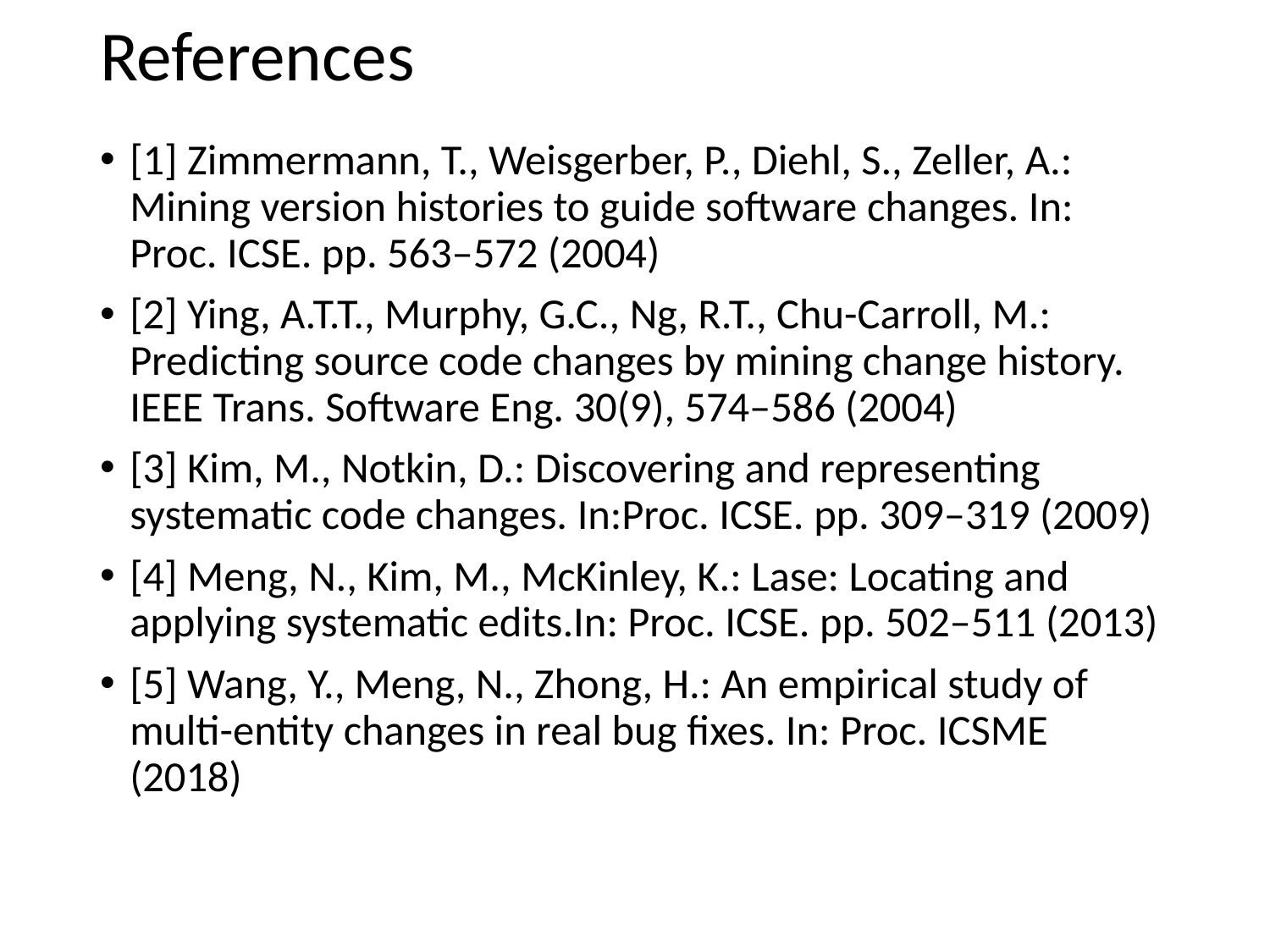

# References
[1] Zimmermann, T., Weisgerber, P., Diehl, S., Zeller, A.: Mining version histories to guide software changes. In: Proc. ICSE. pp. 563–572 (2004)
[2] Ying, A.T.T., Murphy, G.C., Ng, R.T., Chu-Carroll, M.: Predicting source code changes by mining change history. IEEE Trans. Software Eng. 30(9), 574–586 (2004)
[3] Kim, M., Notkin, D.: Discovering and representing systematic code changes. In:Proc. ICSE. pp. 309–319 (2009)
[4] Meng, N., Kim, M., McKinley, K.: Lase: Locating and applying systematic edits.In: Proc. ICSE. pp. 502–511 (2013)
[5] Wang, Y., Meng, N., Zhong, H.: An empirical study of multi-entity changes in real bug ﬁxes. In: Proc. ICSME (2018)